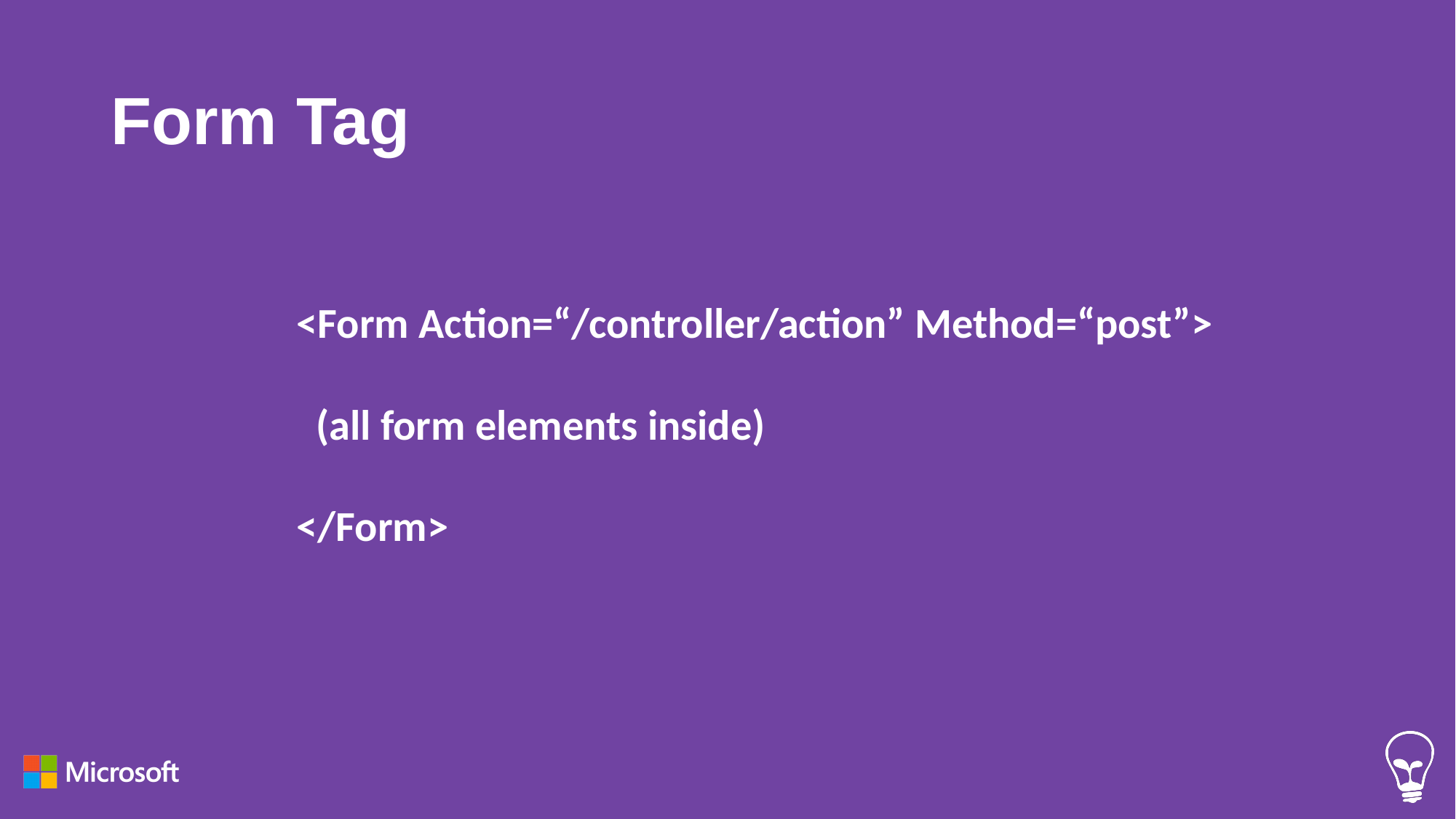

# Form Tag
<Form Action=“/controller/action” Method=“post”>

  (all form elements inside)

</Form>